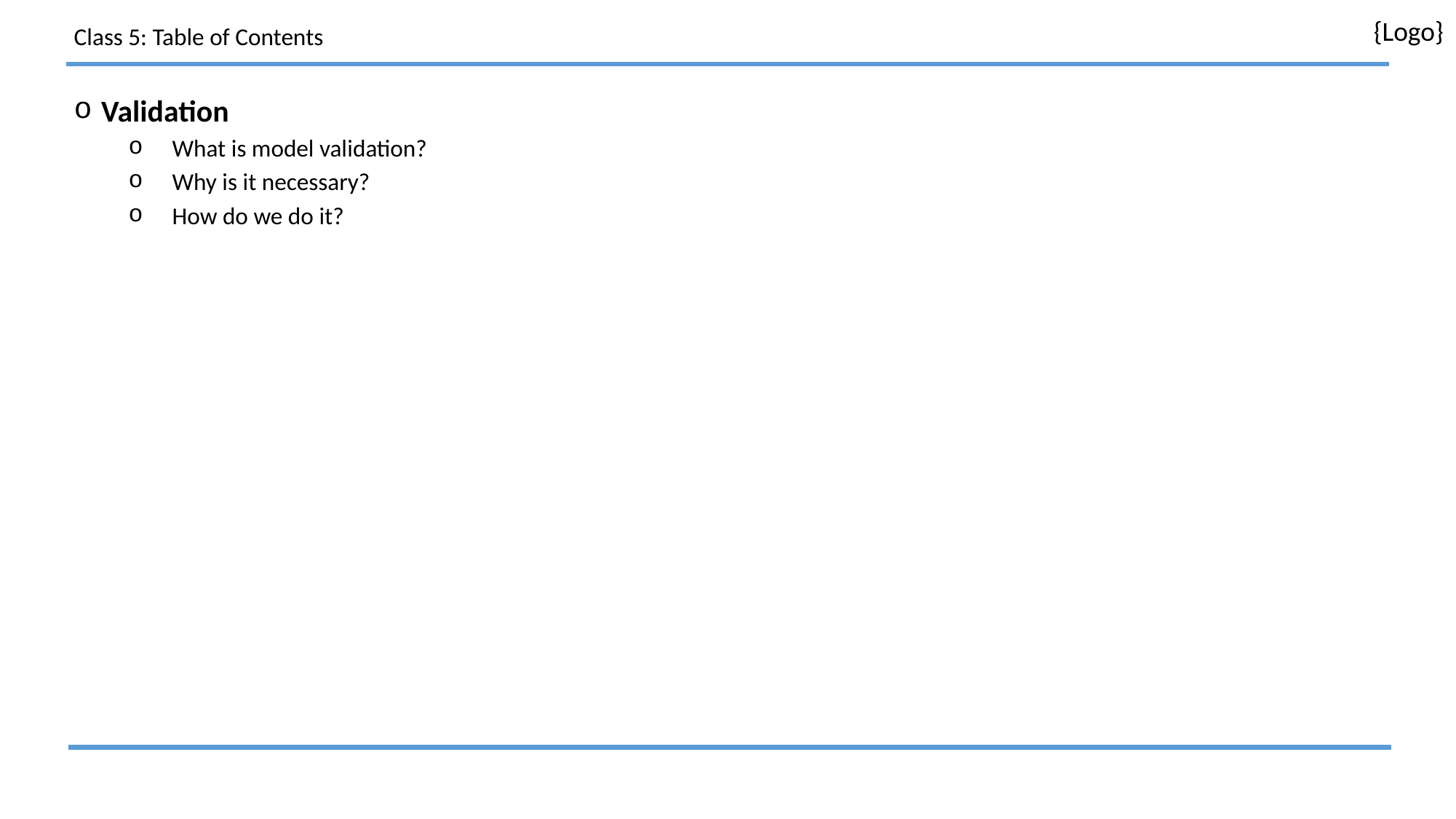

# Class 5: Table of Contents
Validation
   What is model validation?
   Why is it necessary?
   How do we do it?